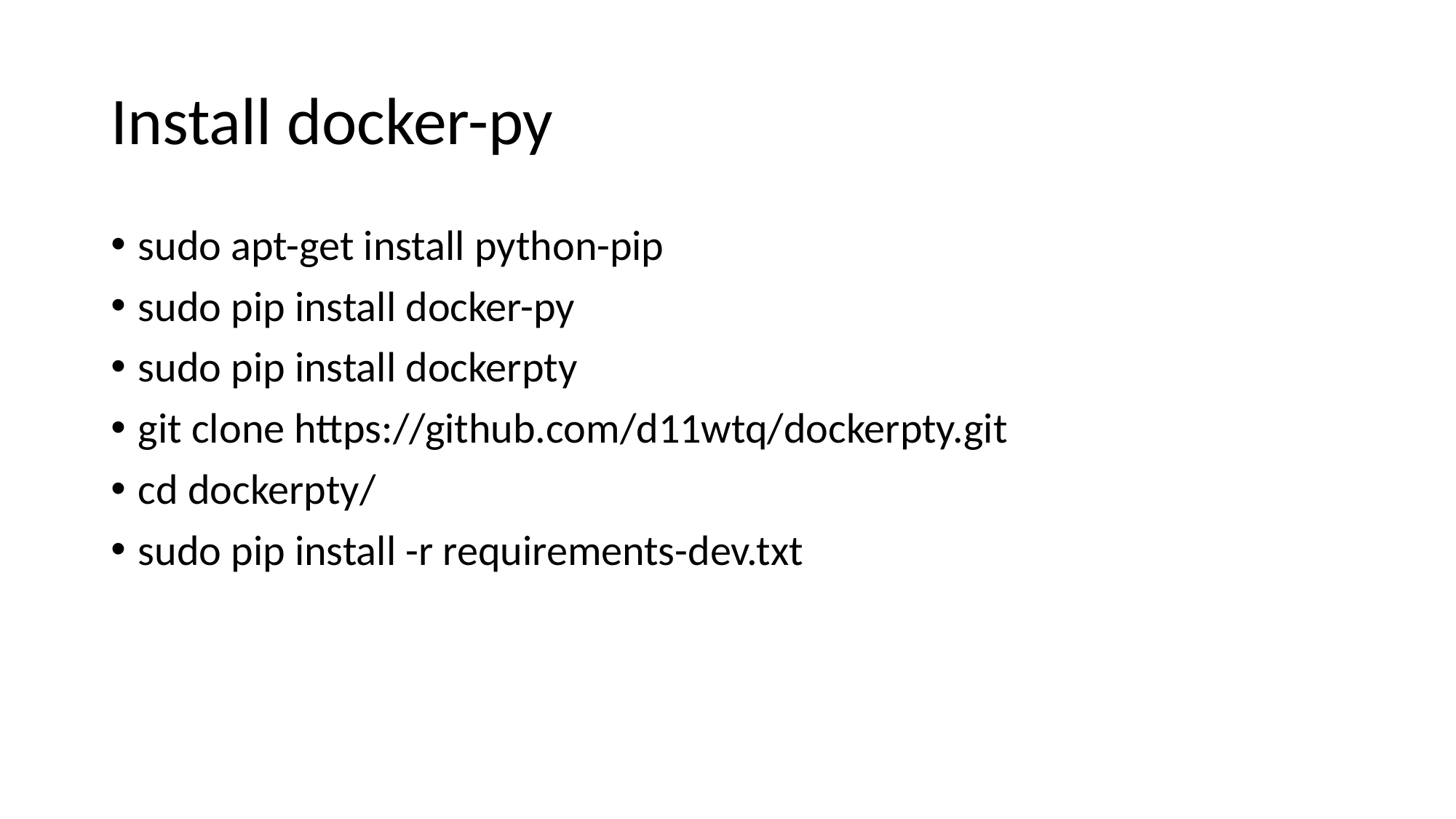

# Install docker-py
sudo apt-get install python-pip
sudo pip install docker-py
sudo pip install dockerpty
git clone https://github.com/d11wtq/dockerpty.git
cd dockerpty/
sudo pip install -r requirements-dev.txt